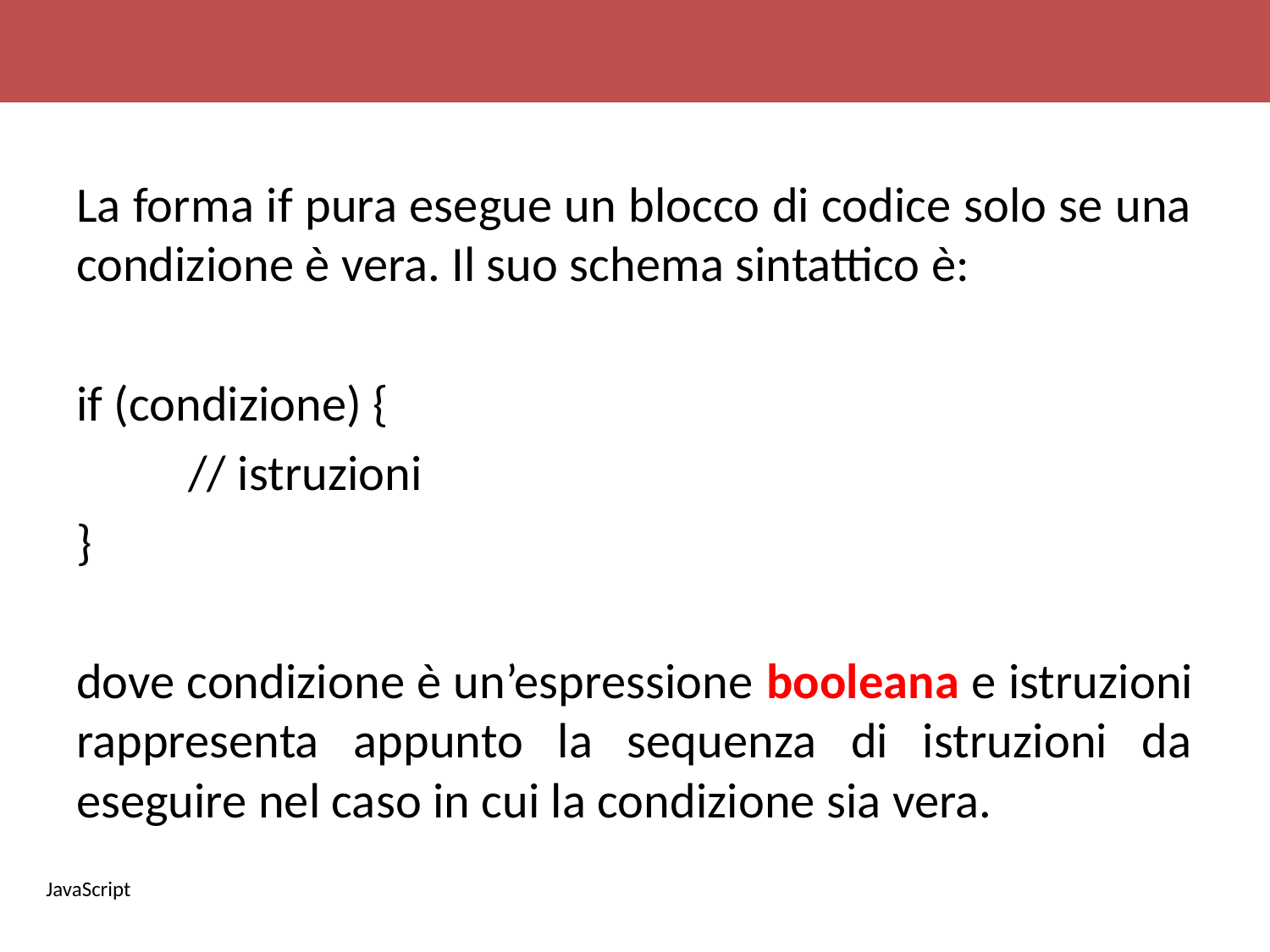

La forma if pura esegue un blocco di codice solo se una condizione è vera. Il suo schema sintattico è:

if (condizione) {
	// istruzioni
}

dove condizione è un’espressione booleana e istruzioni rappresenta appunto la sequenza di istruzioni da eseguire nel caso in cui la condizione sia vera.
JavaScript